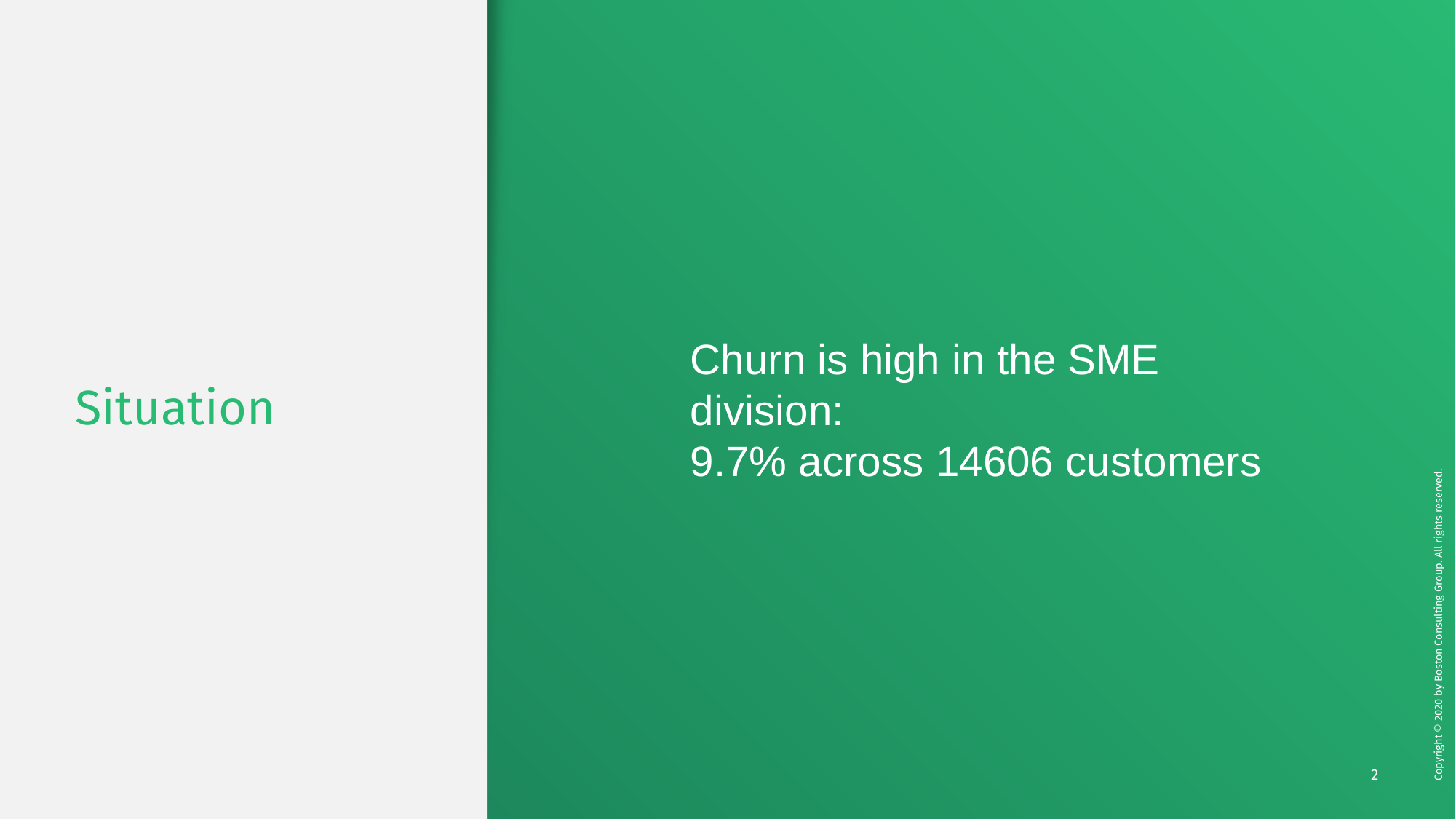

# Situation
Churn is high in the SME division:
9.7% across 14606 customers